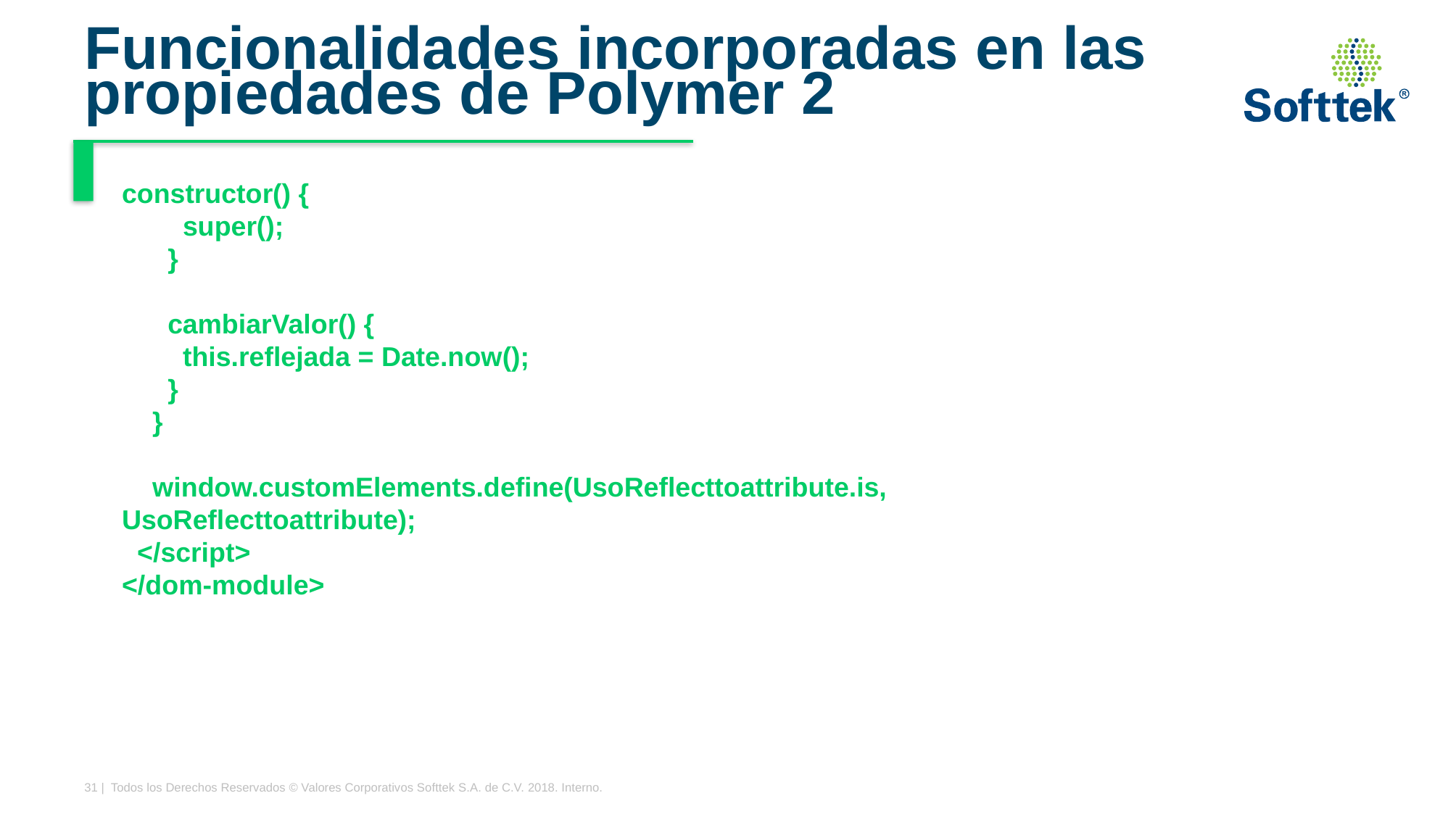

# Funcionalidades incorporadas en las propiedades de Polymer 2

constructor() {
        super();
      }

      cambiarValor() {
        this.reflejada = Date.now();
      }
    }

    window.customElements.define(UsoReflecttoattribute.is, UsoReflecttoattribute);
  </script>
</dom-module>